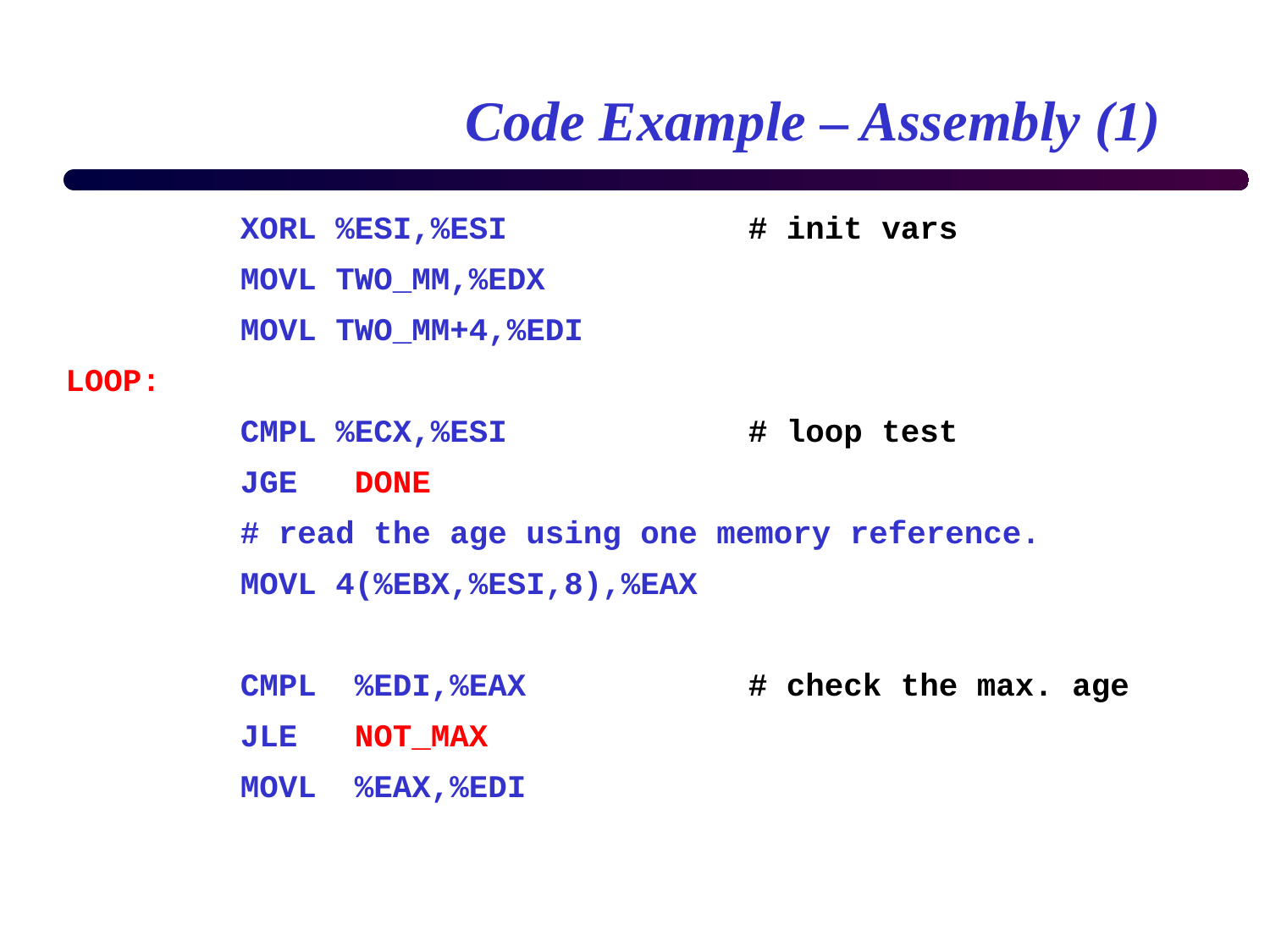

# Code Example – Assembly (1)
		XORL %ESI,%ESI		# init vars
		MOVL TWO_MM,%EDX
		MOVL TWO_MM+4,%EDI
LOOP:
		CMPL %ECX,%ESI		# loop test
		JGE   DONE
		# read the age using one memory reference.
		MOVL 4(%EBX,%ESI,8),%EAX

		CMPL  %EDI,%EAX		# check the max. age
		JLE   NOT_MAX
		MOVL  %EAX,%EDI